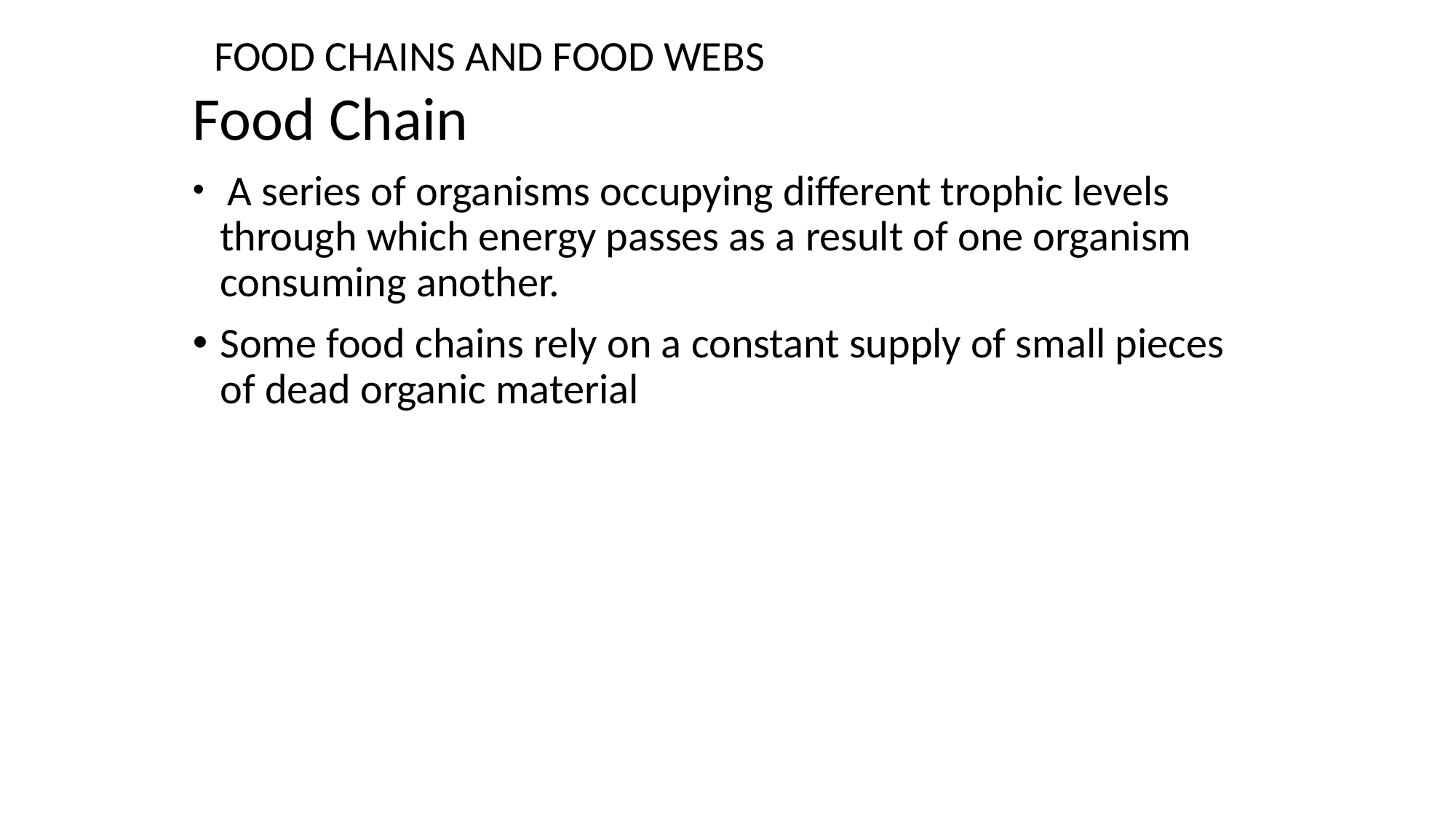

# FOOD CHAINS AND FOOD WEBS
Food Chain
 A series of organisms occupying different trophic levels through which energy passes as a result of one organism consuming another.
Some food chains rely on a constant supply of small pieces of dead organic material